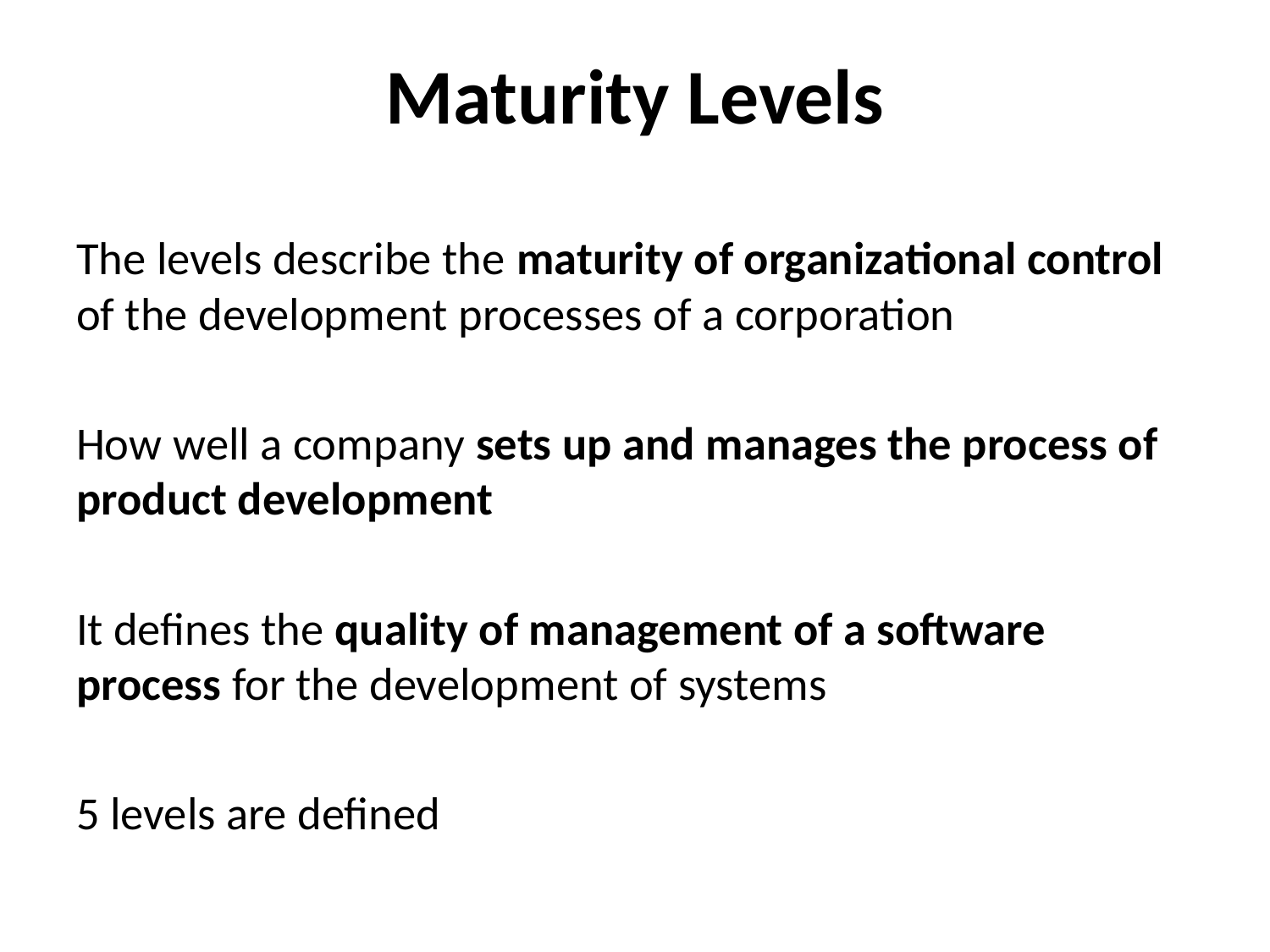

# Maturity Levels
The levels describe the maturity of organizational control of the development processes of a corporation

How well a company sets up and manages the process of product development

It defines the quality of management of a software process for the development of systems

5 levels are defined